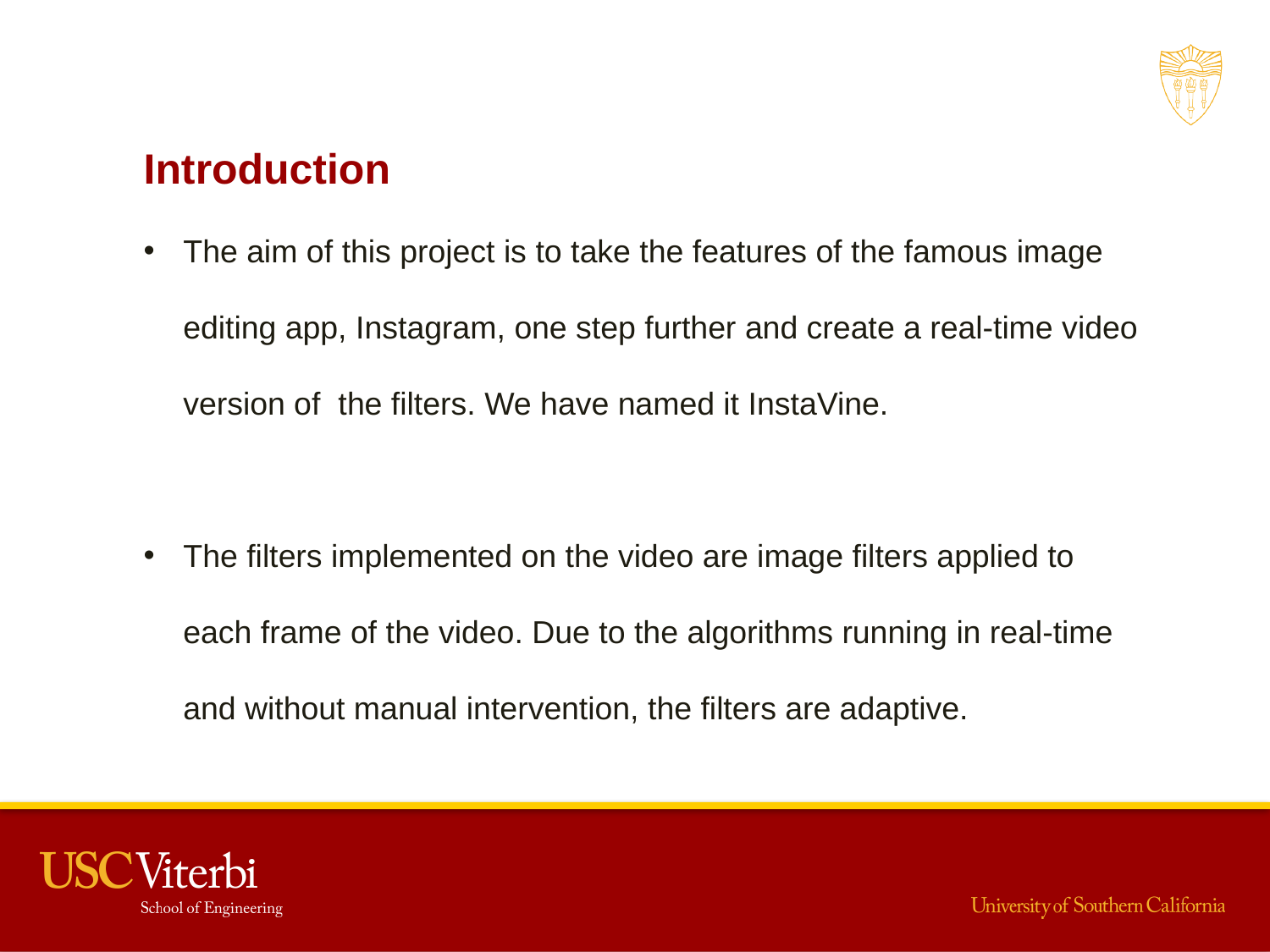

Introduction
The aim of this project is to take the features of the famous image editing app, Instagram, one step further and create a real-time video version of  the filters. We have named it InstaVine.

The filters implemented on the video are image filters applied to each frame of the video. Due to the algorithms running in real-time and without manual intervention, the filters are adaptive.